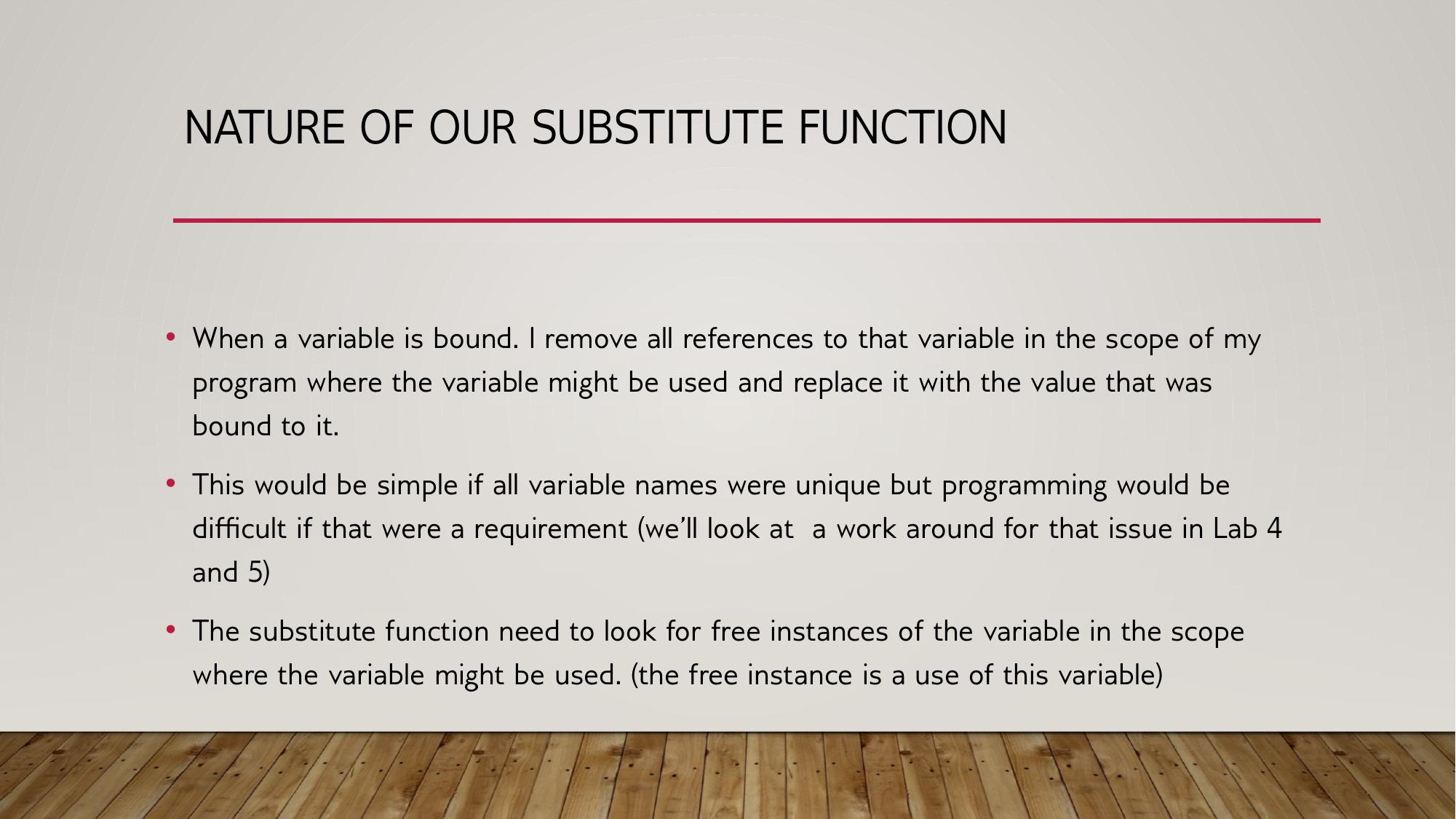

# Nature of our substitute function
When a variable is bound. I remove all references to that variable in the scope of my program where the variable might be used and replace it with the value that was bound to it.
This would be simple if all variable names were unique but programming would be difficult if that were a requirement (we’ll look at  a work around for that issue in Lab 4 and 5)
The substitute function need to look for free instances of the variable in the scope where the variable might be used. (the free instance is a use of this variable)